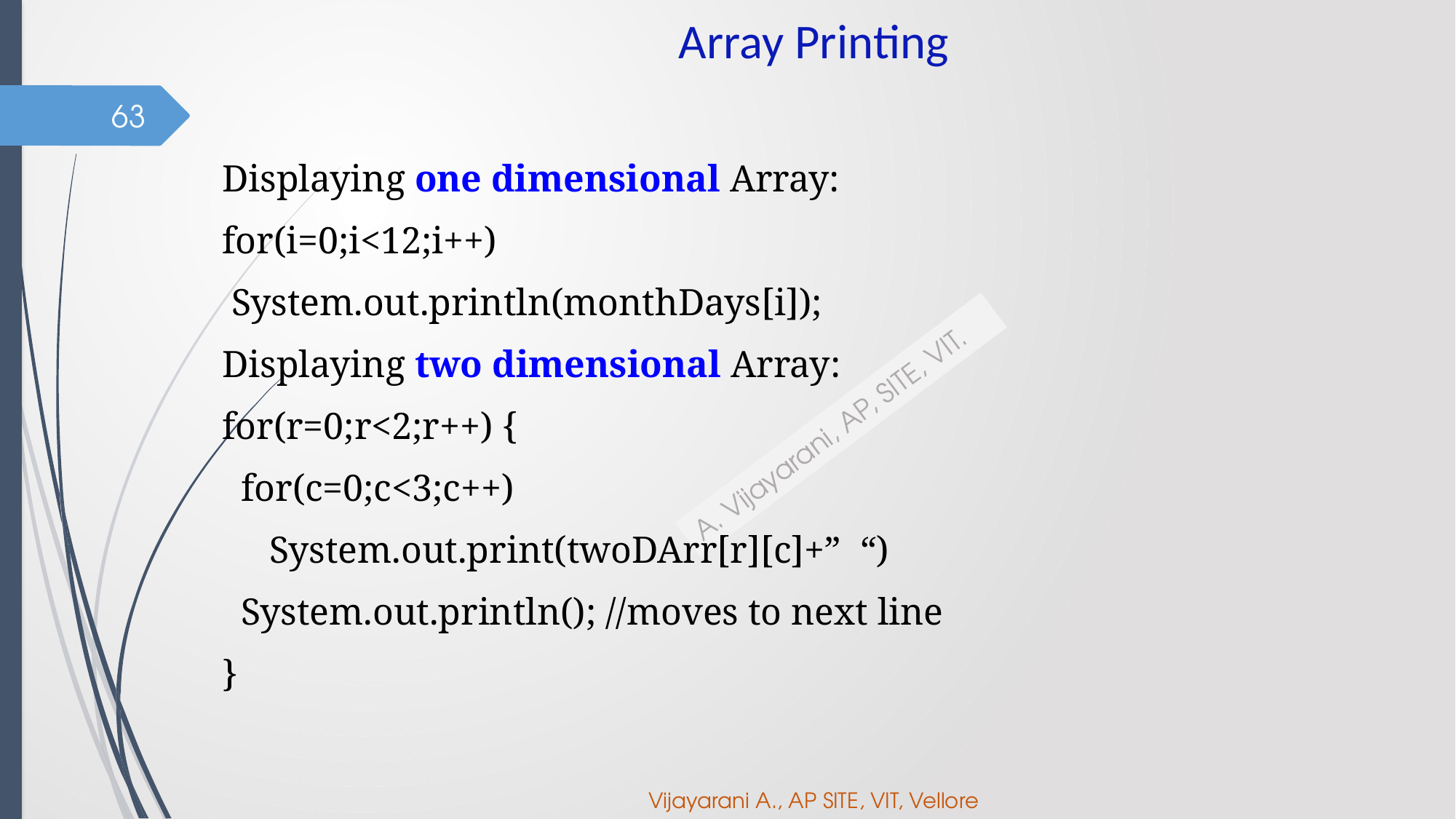

# Array Printing
63
Displaying one dimensional Array:
for(i=0;i<12;i++)
 System.out.println(monthDays[i]);
Displaying two dimensional Array:
for(r=0;r<2;r++) {
  for(c=0;c<3;c++)
     System.out.print(twoDArr[r][c]+”  “)
  System.out.println(); //moves to next line
}
Vijayarani A., AP SITE, VIT, Vellore